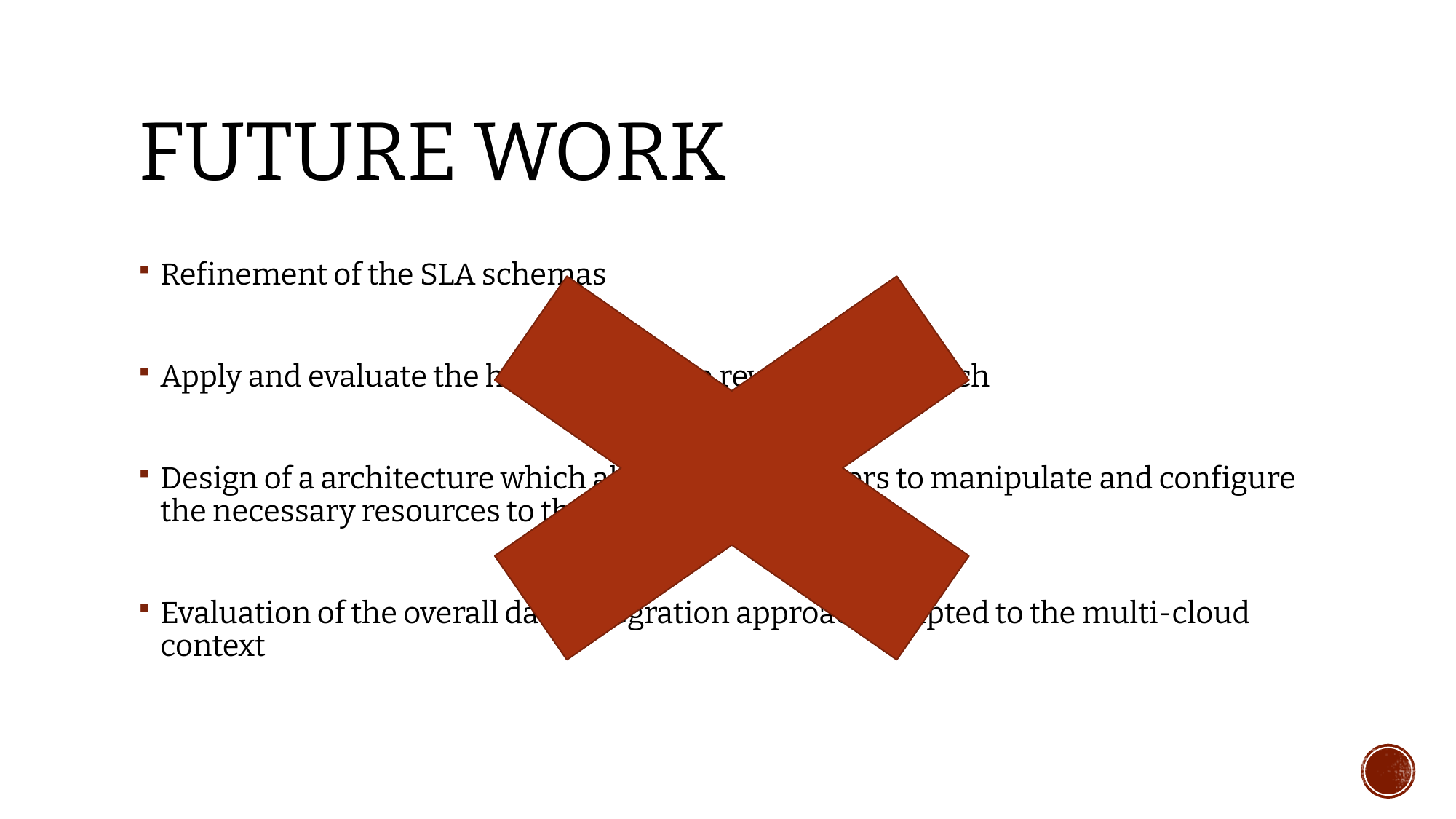

# Future work

Refinement of the SLA schemas

Apply and evaluate the heuristics to the rewriting approach

Design of a architecture which allows data providers to manipulate and configure the necessary resources to their services

Evaluation of the overall data integration approach adapted to the multi-cloud context